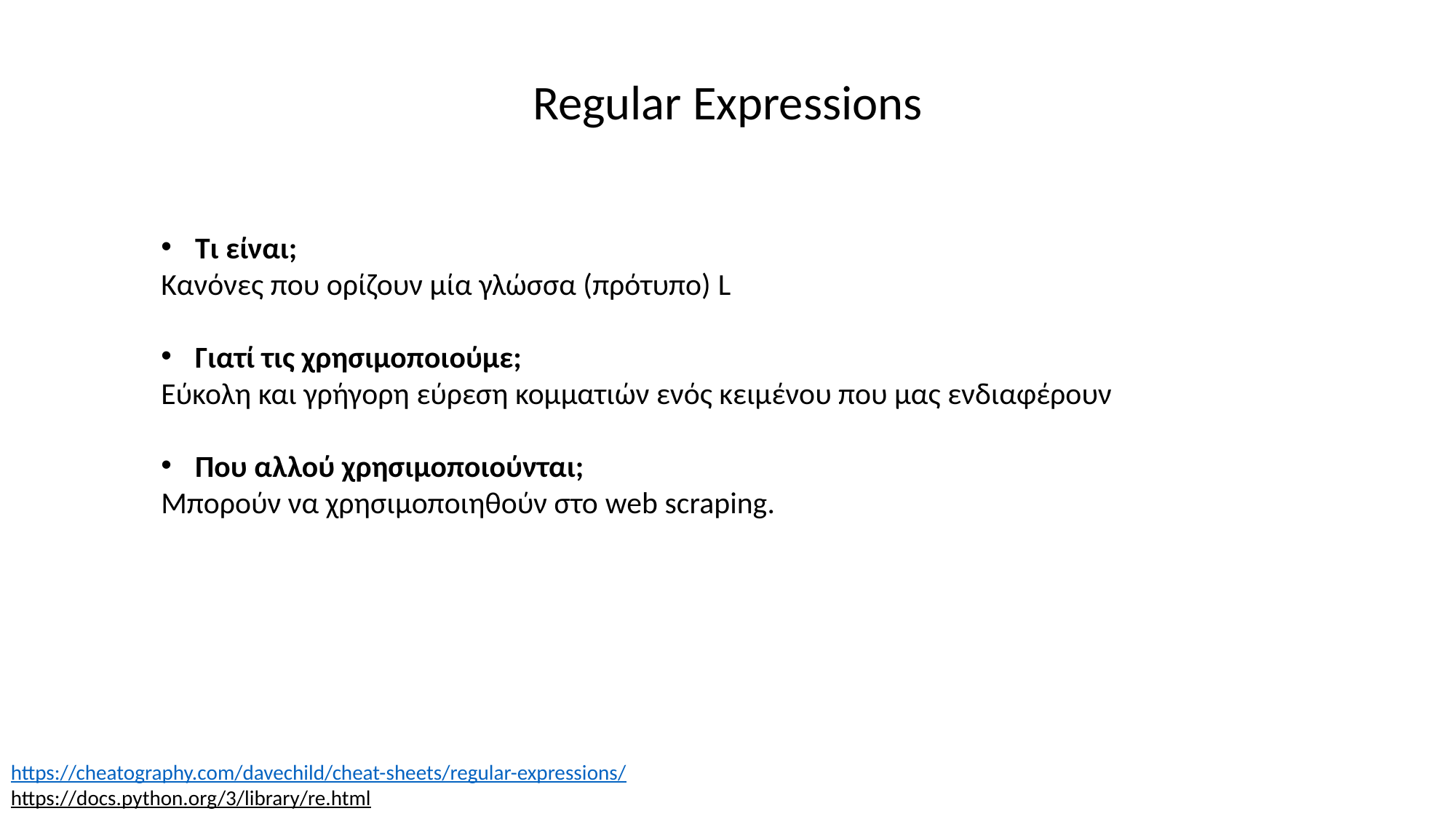

Regular Expressions
Τι είναι;
Κανόνες που ορίζουν μία γλώσσα (πρότυπο) L

Γιατί τις χρησιμοποιούμε;
Εύκολη και γρήγορη εύρεση κομματιών ενός κειμένου που μας ενδιαφέρουν

Που αλλού χρησιμοποιούνται;
Μπορούν να χρησιμοποιηθούν στο web scraping.
https://cheatography.com/davechild/cheat-sheets/regular-expressions/
https://docs.python.org/3/library/re.html